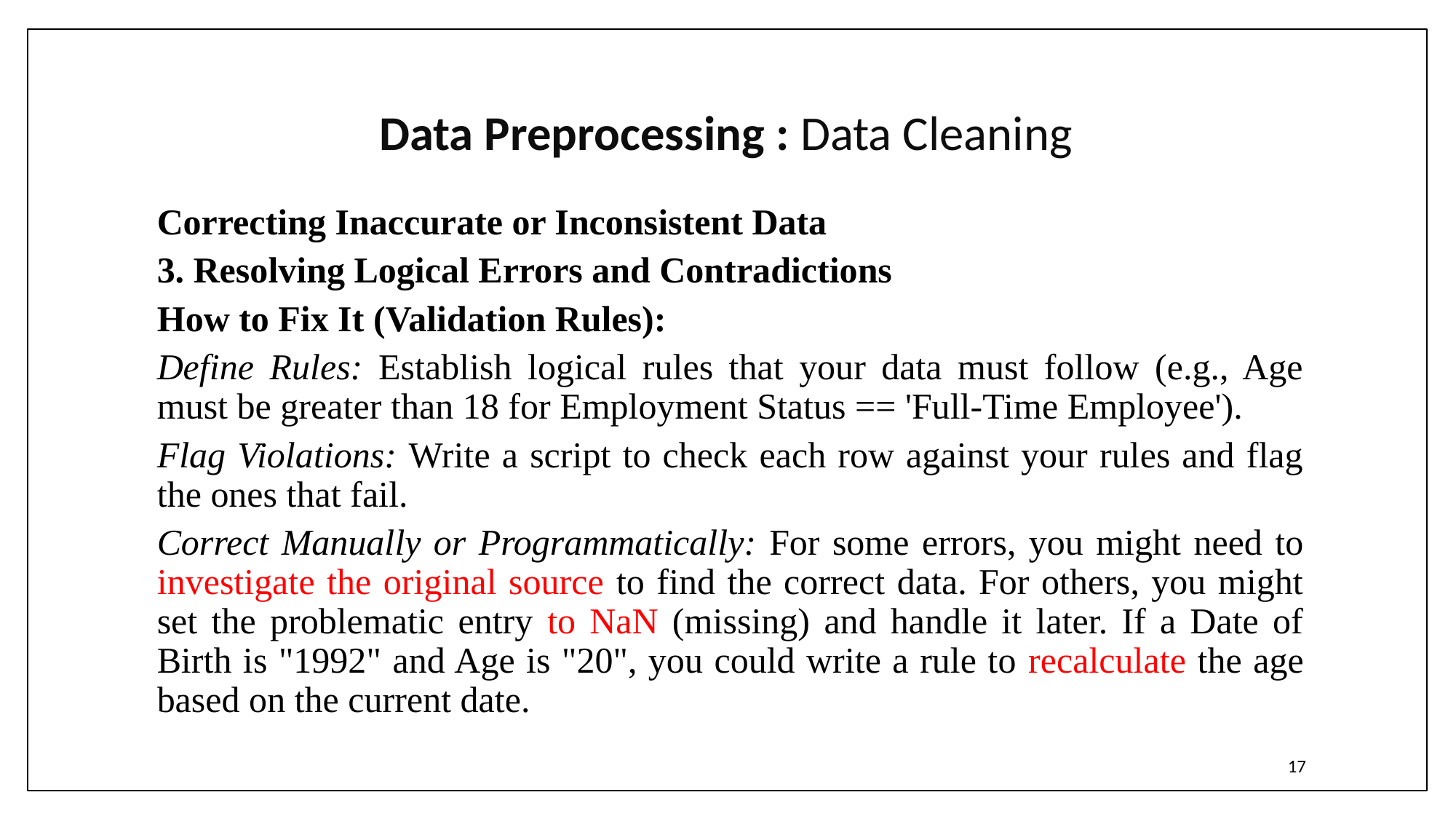

# Data Preprocessing : Data Cleaning
Correcting Inaccurate or Inconsistent Data
3. Resolving Logical Errors and Contradictions
How to Fix It (Validation Rules):
Define Rules: Establish logical rules that your data must follow (e.g., Age must be greater than 18 for Employment Status == 'Full-Time Employee').
Flag Violations: Write a script to check each row against your rules and flag the ones that fail.
Correct Manually or Programmatically: For some errors, you might need to investigate the original source to find the correct data. For others, you might set the problematic entry to NaN (missing) and handle it later. If a Date of Birth is "1992" and Age is "20", you could write a rule to recalculate the age based on the current date.
17